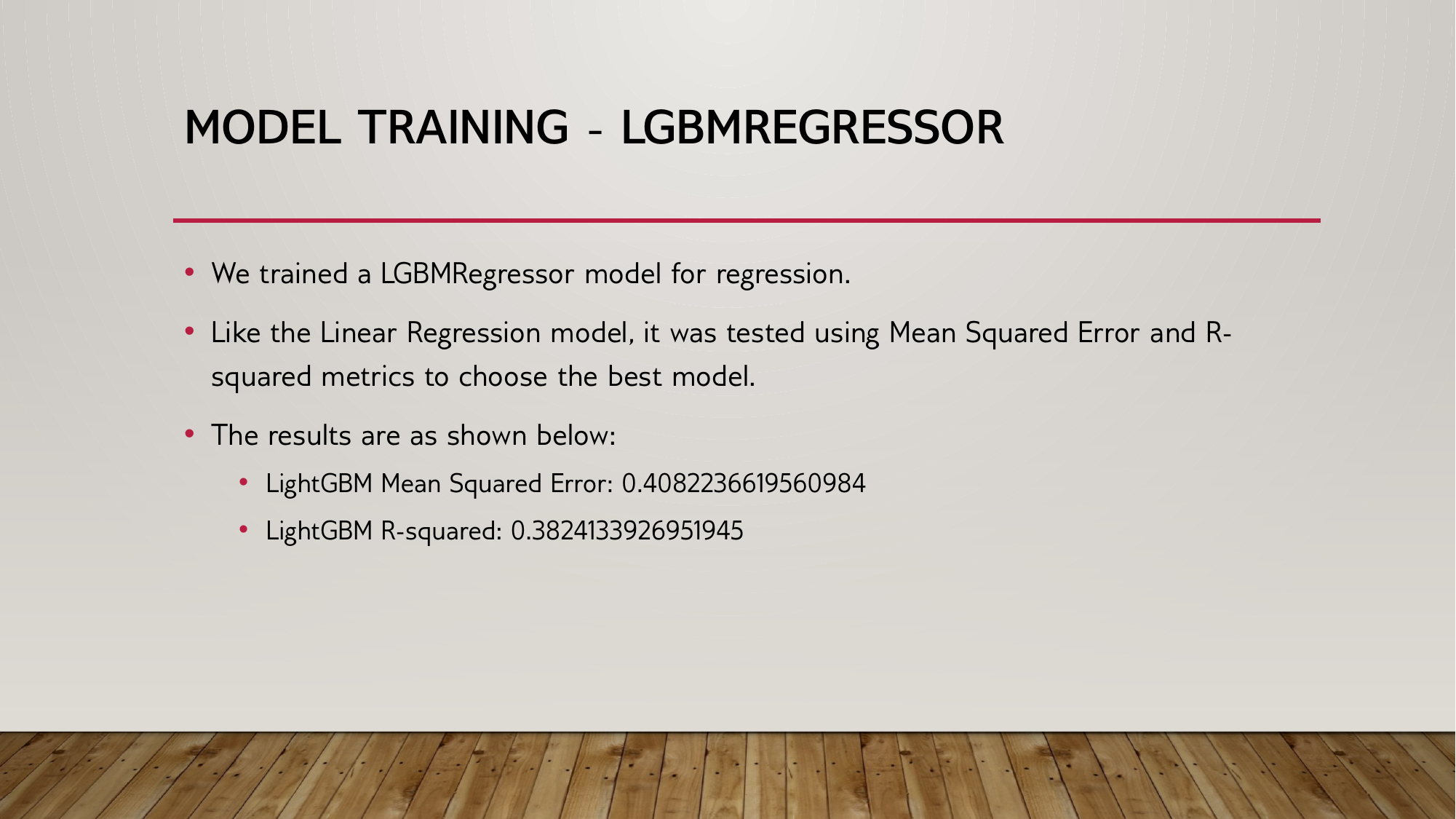

# Model Training - LGBMRegressor
We trained a LGBMRegressor model for regression.
Like the Linear Regression model, it was tested using Mean Squared Error and R-squared metrics to choose the best model.
The results are as shown below:
LightGBM Mean Squared Error: 0.4082236619560984
LightGBM R-squared: 0.3824133926951945